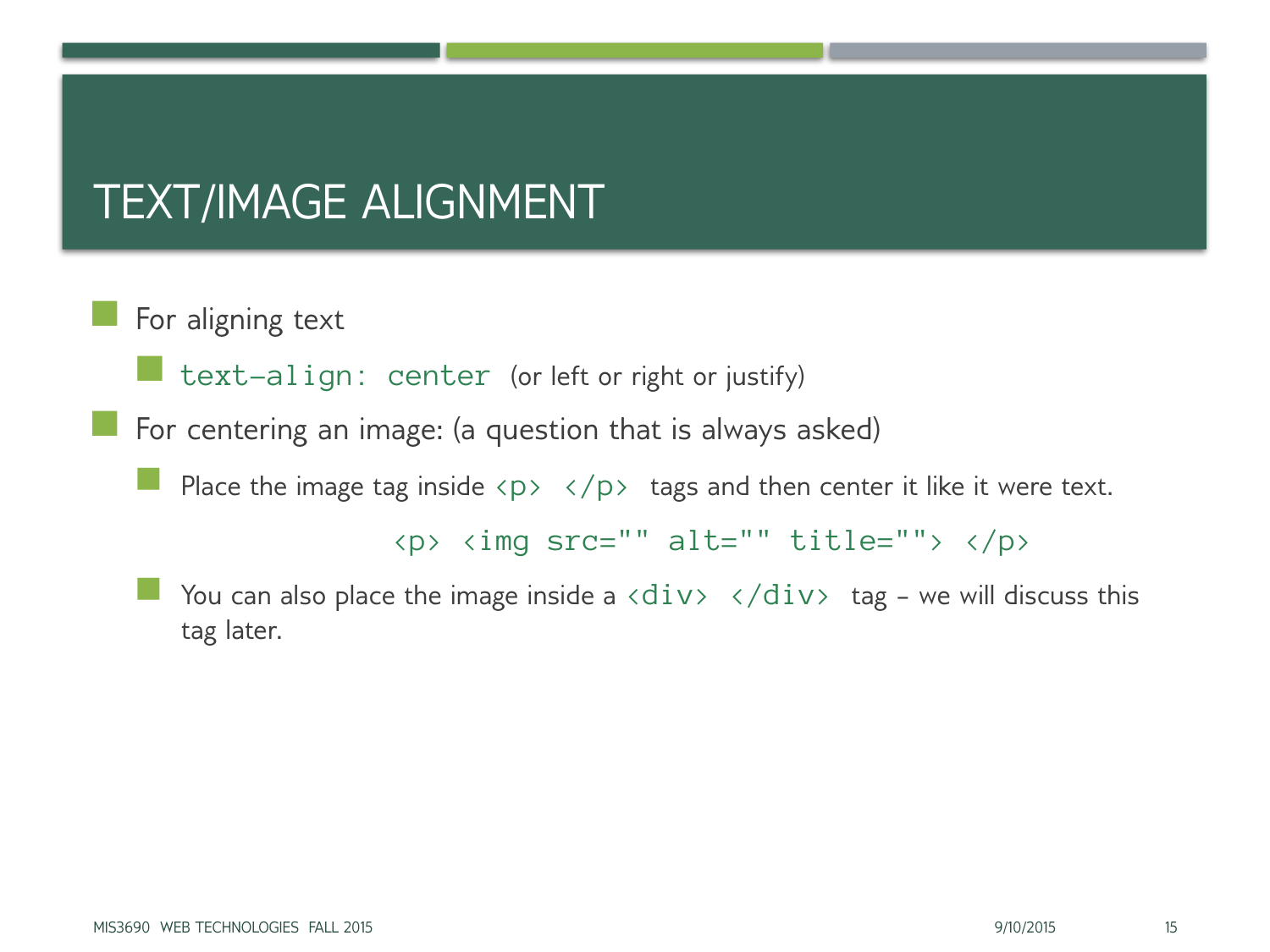

# Text/Image Alignment
For aligning text
text-align: center (or left or right or justify)
For centering an image: (a question that is always asked)
Place the image tag inside <p> </p> tags and then center it like it were text.
		<p> <img src="" alt="" title=""> </p>
You can also place the image inside a <div> </div> tag – we will discuss this tag later.

MIS3690  Web Technologies  Fall 2015
9/10/2015
15